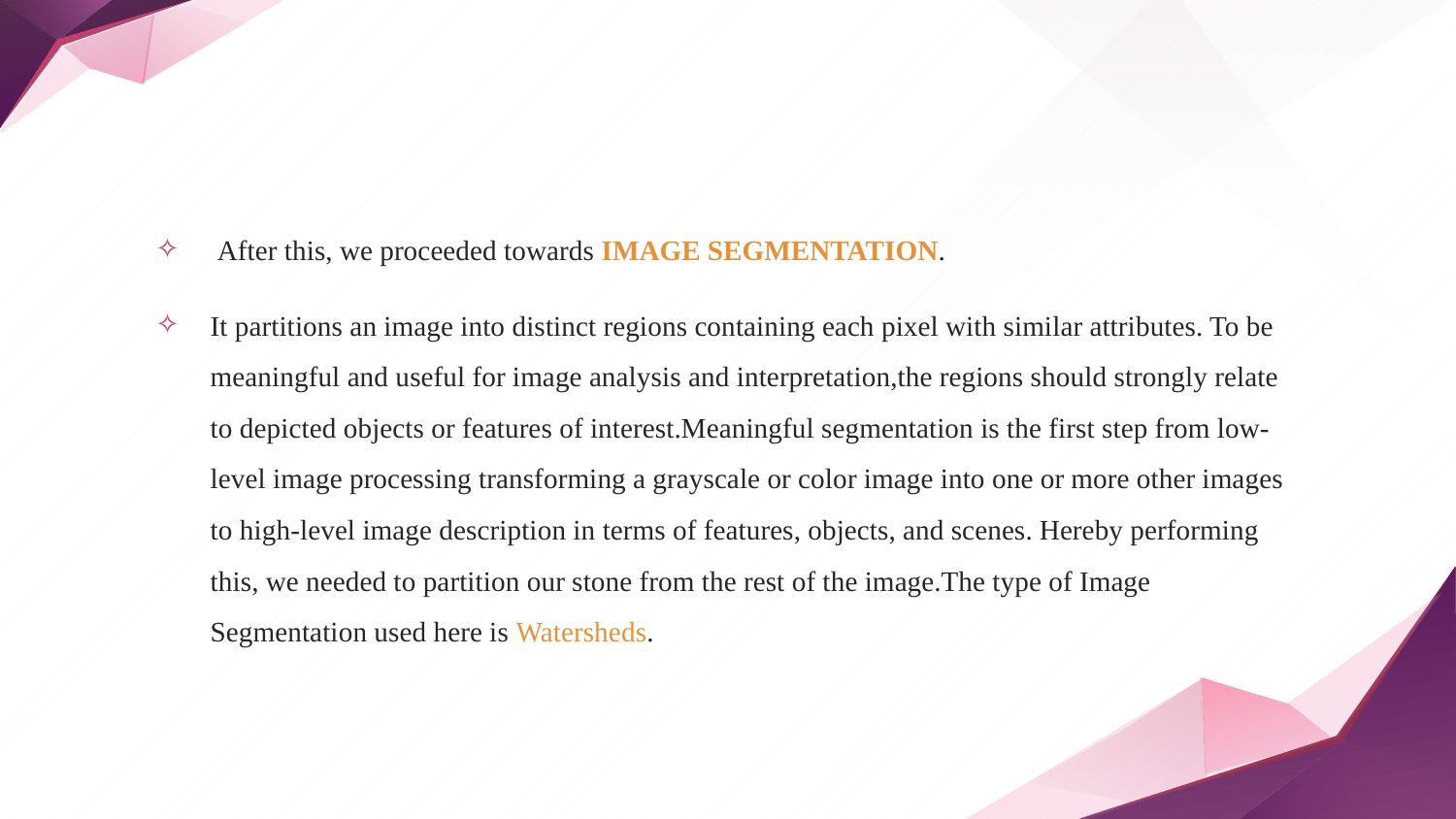

After this, we proceeded towards IMAGE SEGMENTATION.
It partitions an image into distinct regions containing each pixel with similar attributes. To be meaningful and useful for image analysis and interpretation,the regions should strongly relate to depicted objects or features of interest.Meaningful segmentation is the first step from low-level image processing transforming a grayscale or color image into one or more other images to high-level image description in terms of features, objects, and scenes. Hereby performing this, we needed to partition our stone from the rest of the image.The type of Image Segmentation used here is Watersheds.